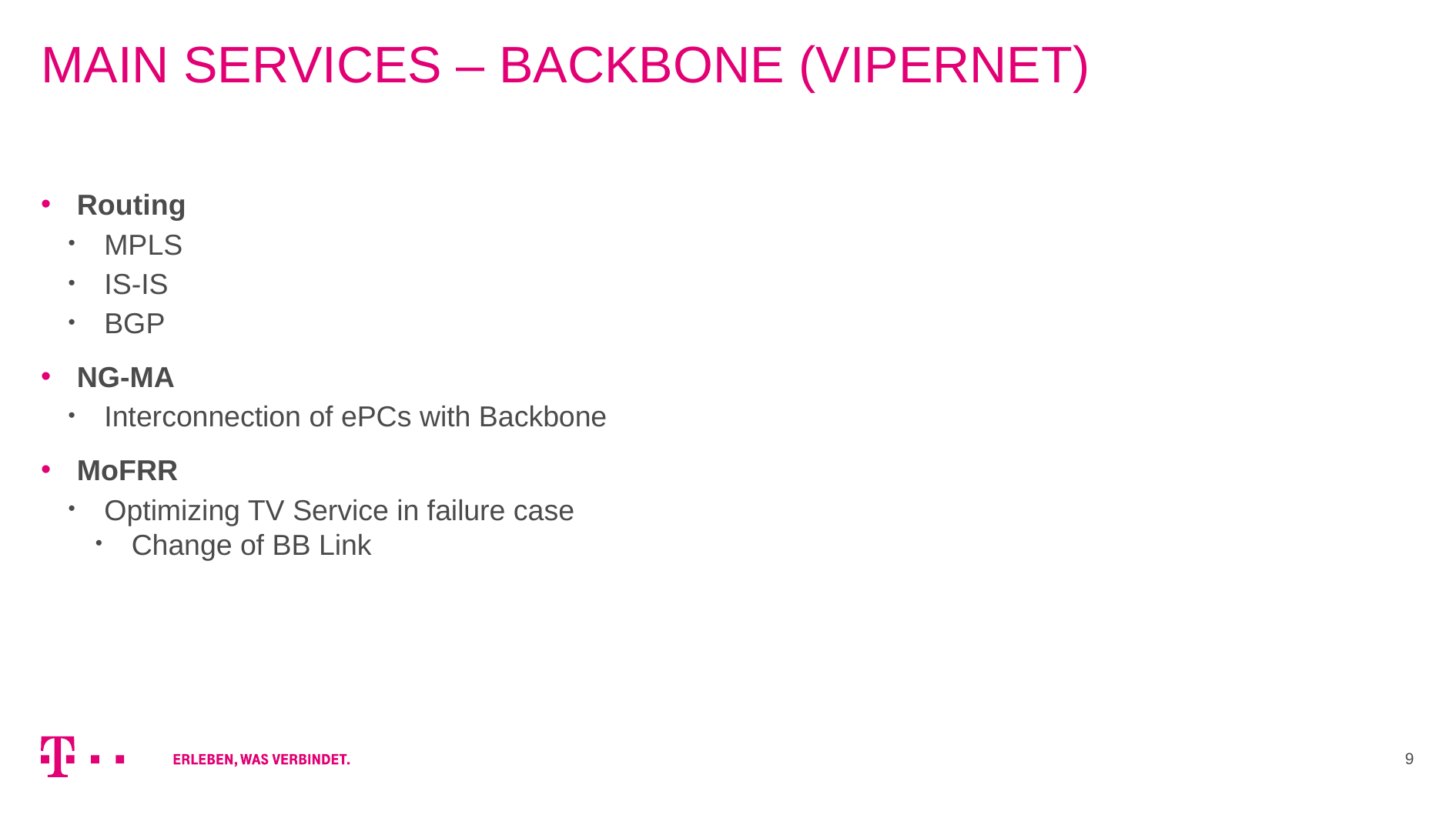

# Main Services – Backbone (ViperNet)
Routing
MPLS
IS-IS
BGP
NG-MA
Interconnection of ePCs with Backbone
MoFRR
Optimizing TV Service in failure case
Change of BB Link

9